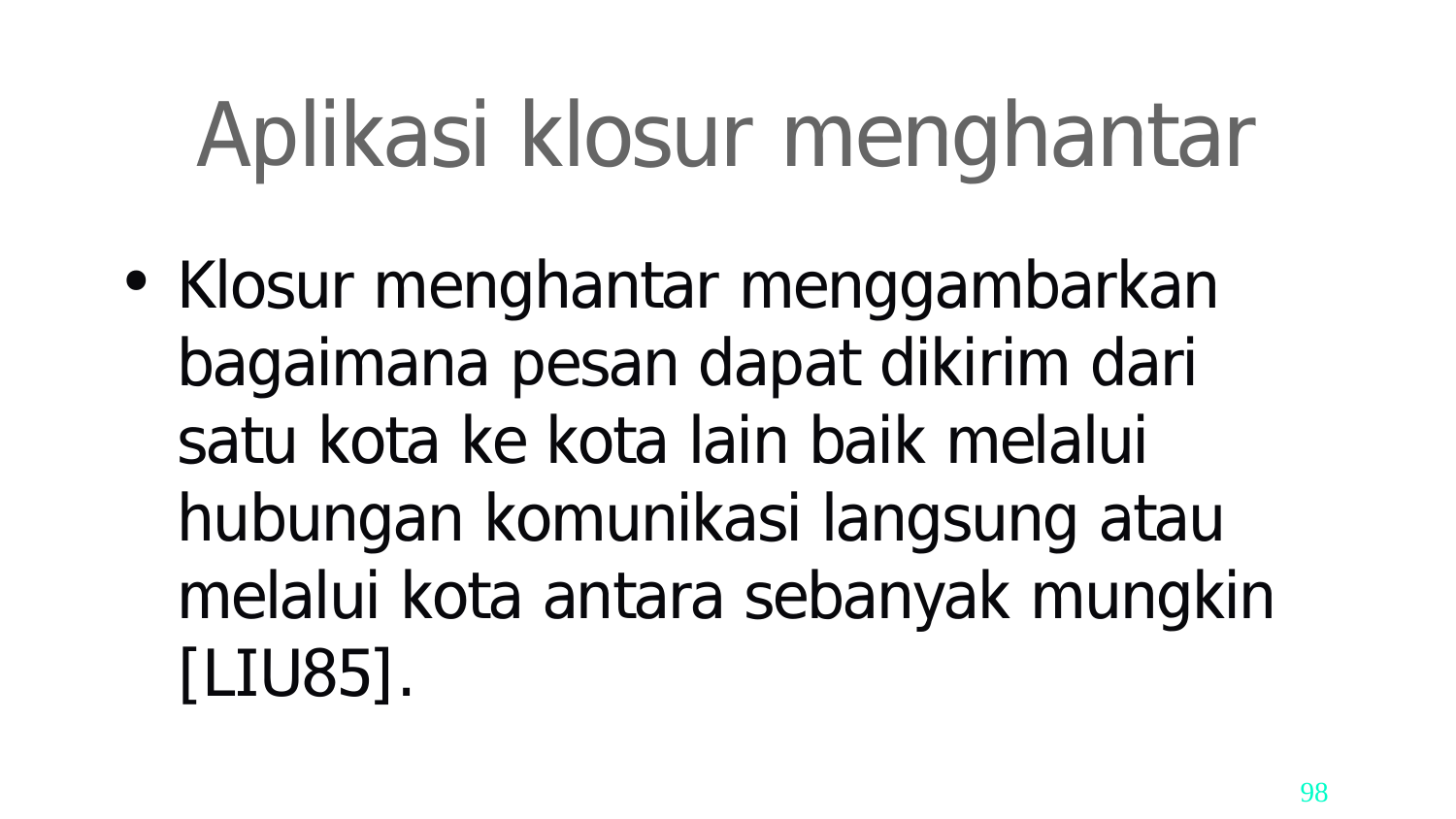

# Aplikasi klosur menghantar
Klosur menghantar menggambarkan bagaimana pesan dapat dikirim dari satu kota ke kota lain baik melalui hubungan komunikasi langsung atau melalui kota antara sebanyak mungkin [LIU85].
98